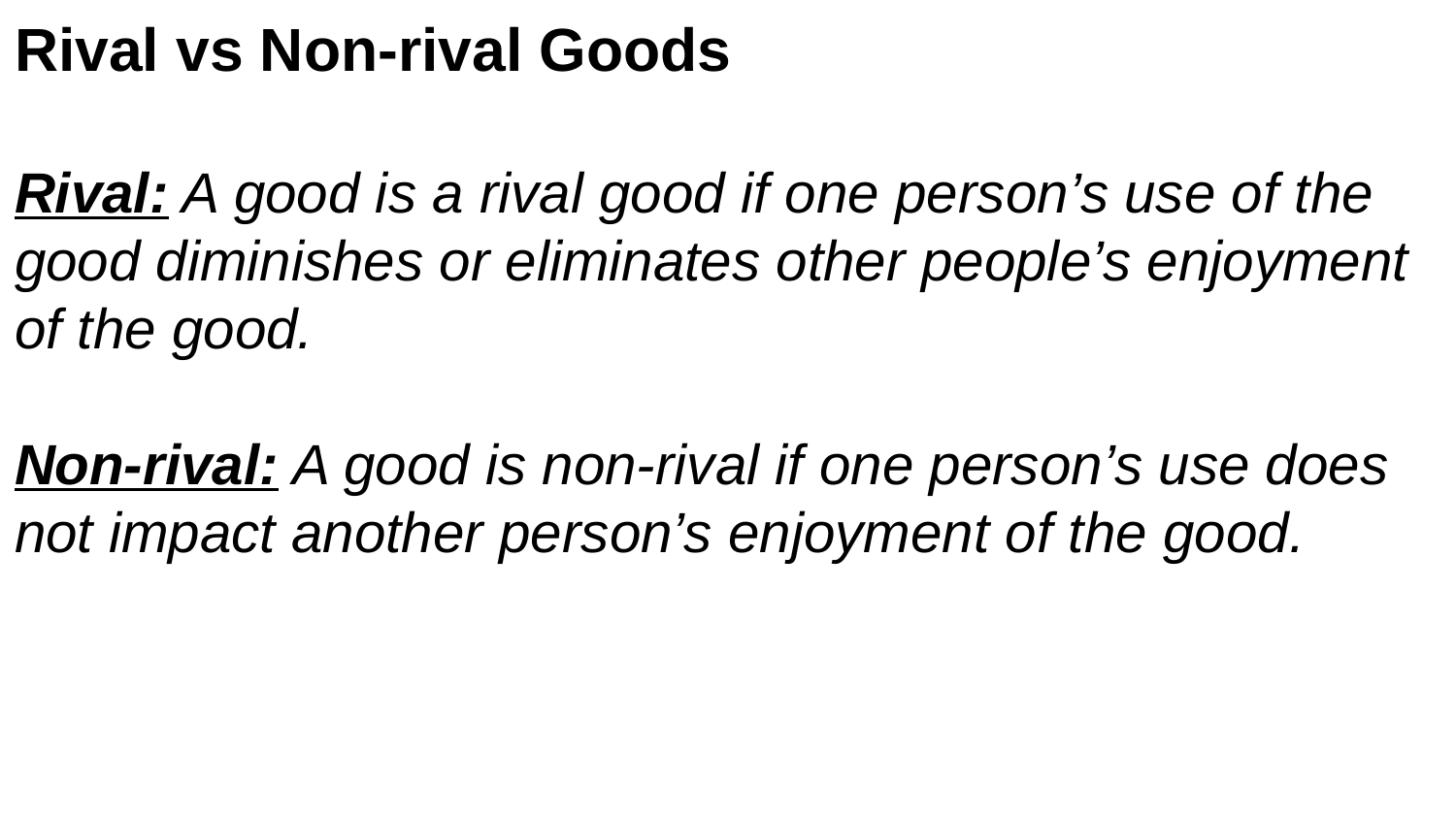

Rival vs Non-rival Goods

Rival: A good is a rival good if one person’s use of the good diminishes or eliminates other people’s enjoyment of the good.

Non-rival: A good is non-rival if one person’s use does not impact another person’s enjoyment of the good.